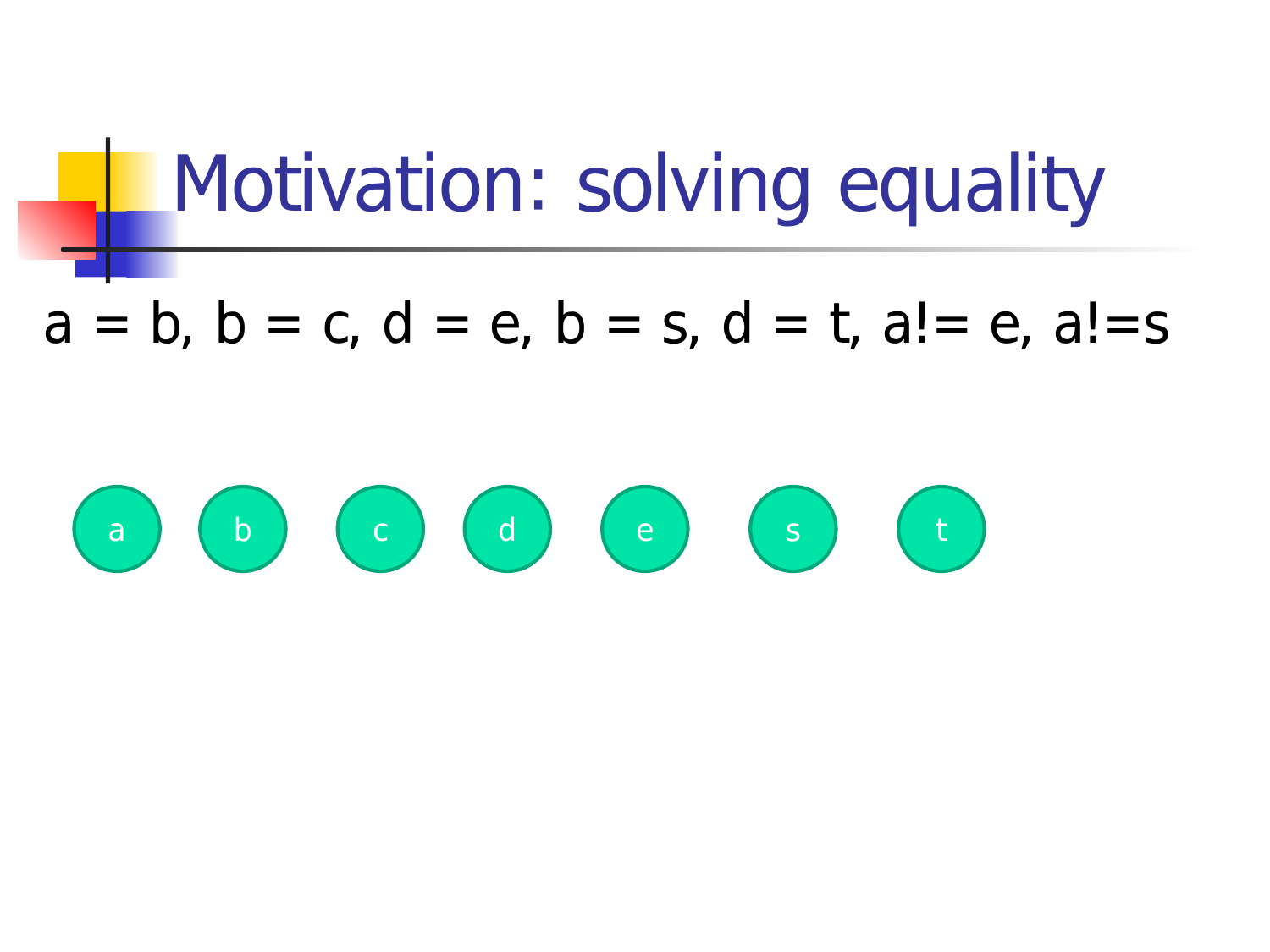

# Motivation: solving equality
a = b, b = c, d = e, b = s, d = t, a!= e, a!=s

a
b
c
d
e
s
t